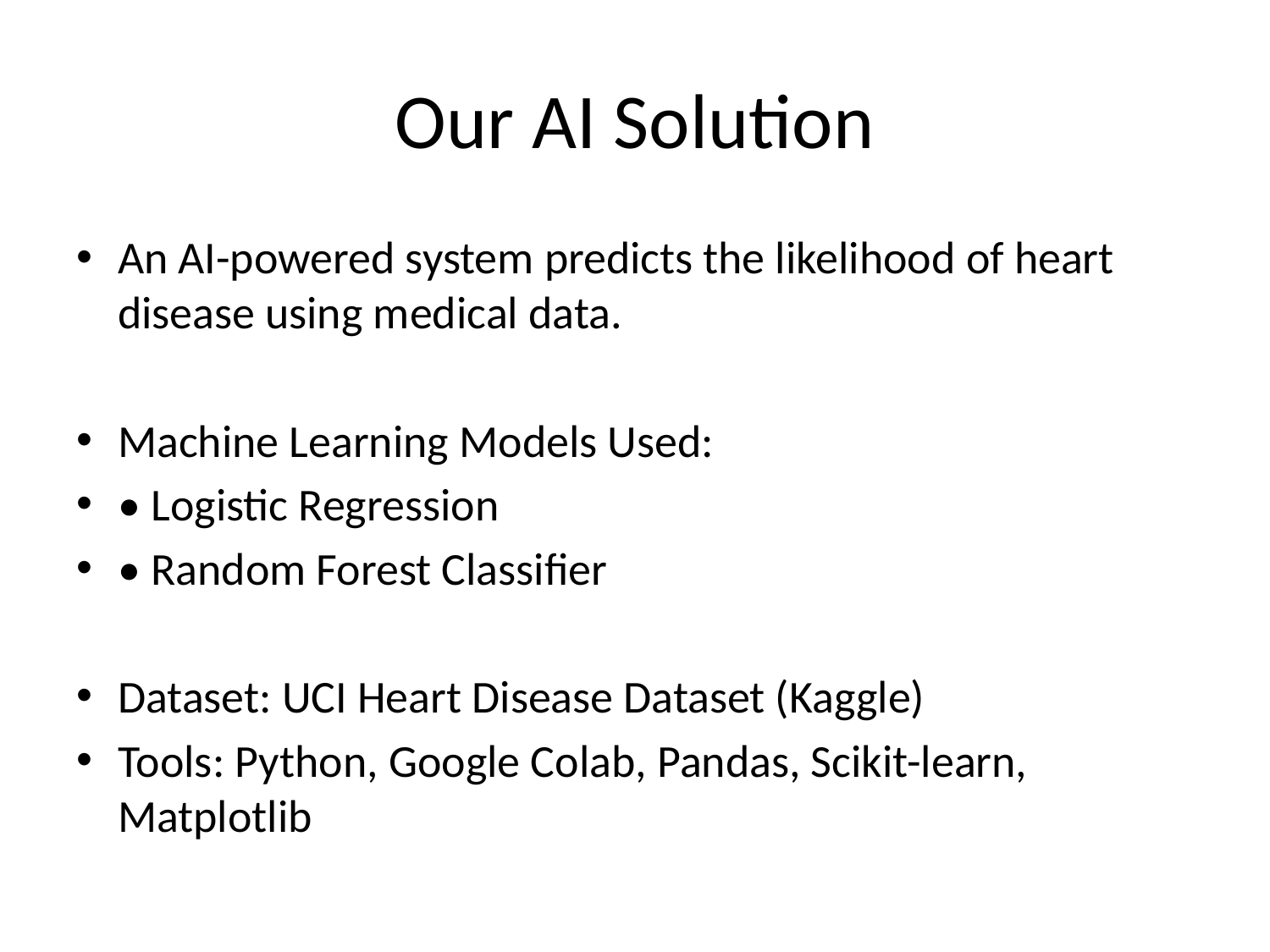

# Our AI Solution
An AI-powered system predicts the likelihood of heart disease using medical data.

Machine Learning Models Used:
• Logistic Regression
• Random Forest Classifier

Dataset: UCI Heart Disease Dataset (Kaggle)
Tools: Python, Google Colab, Pandas, Scikit-learn, Matplotlib